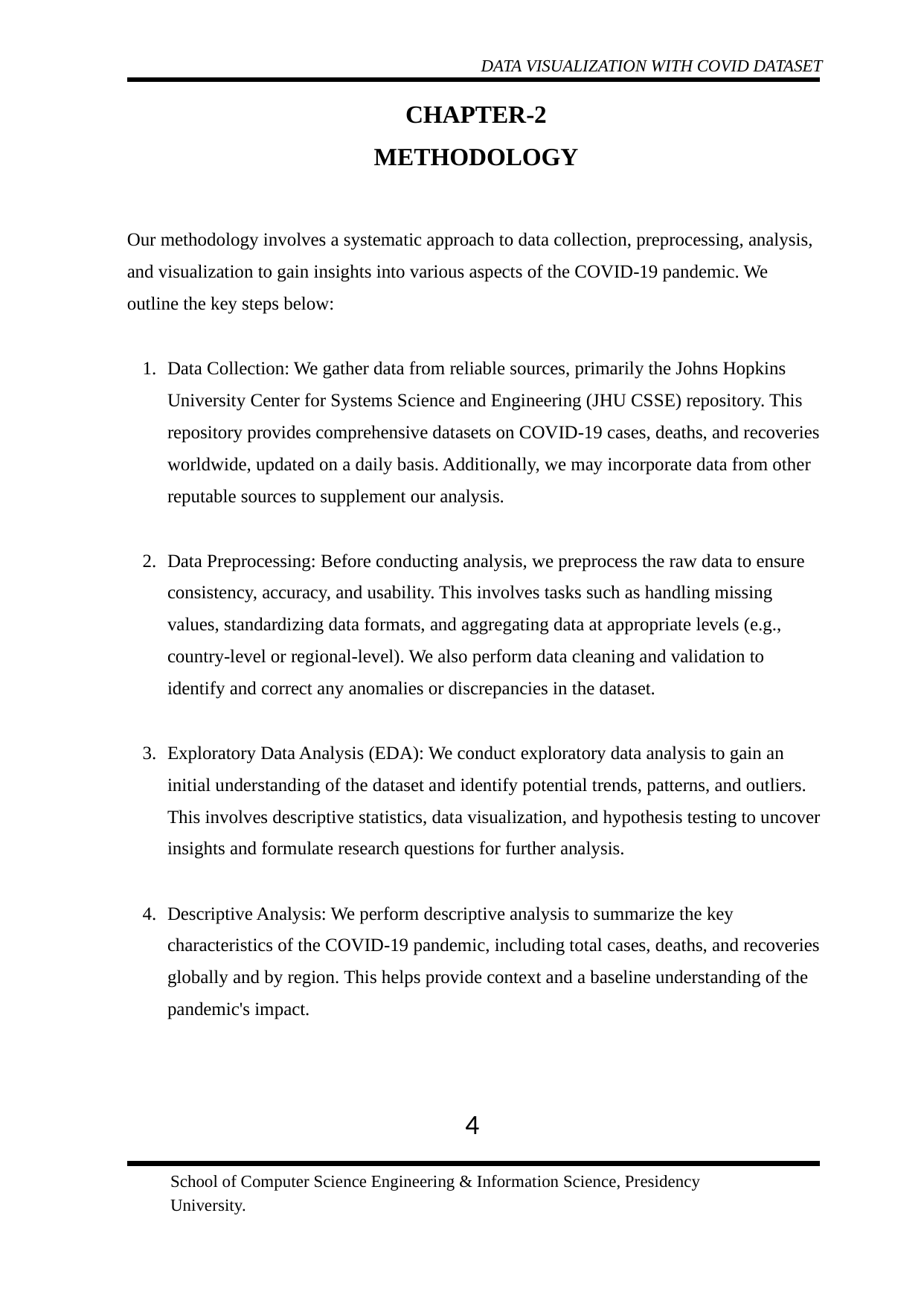

DATA VISUALIZATION WITH COVID DATASET

CHAPTER-2
METHODOLOGY

Our methodology involves a systematic approach to data collection, preprocessing, analysis, and visualization to gain insights into various aspects of the COVID-19 pandemic. We outline the key steps below:

Data Collection: We gather data from reliable sources, primarily the Johns Hopkins University Center for Systems Science and Engineering (JHU CSSE) repository. This repository provides comprehensive datasets on COVID-19 cases, deaths, and recoveries worldwide, updated on a daily basis. Additionally, we may incorporate data from other reputable sources to supplement our analysis.

Data Preprocessing: Before conducting analysis, we preprocess the raw data to ensure consistency, accuracy, and usability. This involves tasks such as handling missing values, standardizing data formats, and aggregating data at appropriate levels (e.g., country-level or regional-level). We also perform data cleaning and validation to identify and correct any anomalies or discrepancies in the dataset.

Exploratory Data Analysis (EDA): We conduct exploratory data analysis to gain an initial understanding of the dataset and identify potential trends, patterns, and outliers. This involves descriptive statistics, data visualization, and hypothesis testing to uncover insights and formulate research questions for further analysis.

Descriptive Analysis: We perform descriptive analysis to summarize the key characteristics of the COVID-19 pandemic, including total cases, deaths, and recoveries globally and by region. This helps provide context and a baseline understanding of the pandemic's impact.
4
School of Computer Science Engineering & Information Science, Presidency University.